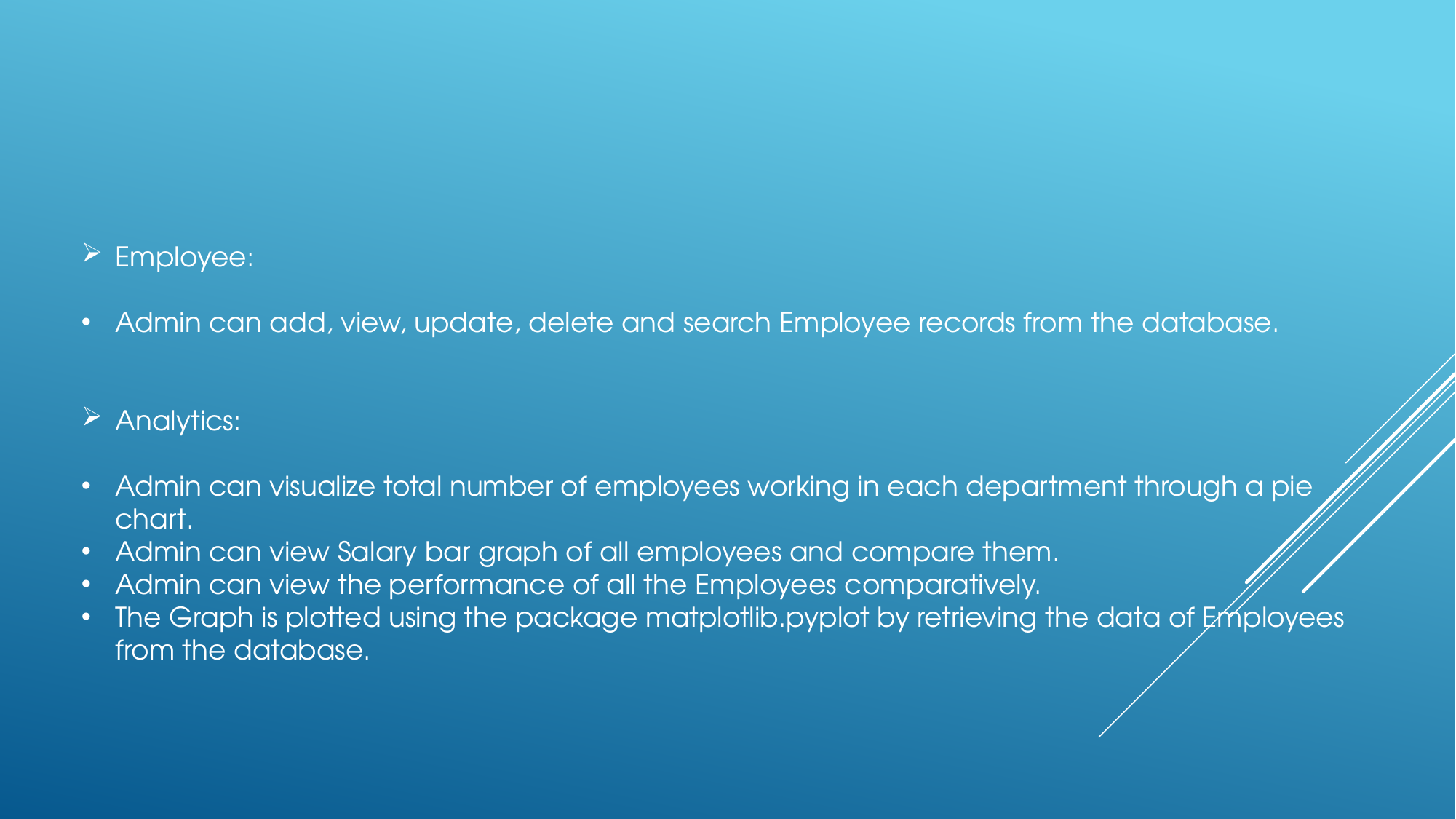

Employee:

Admin can add, view, update, delete and search Employee records from the database.

Analytics:

Admin can visualize total number of employees working in each department through a pie chart.
Admin can view Salary bar graph of all employees and compare them.
Admin can view the performance of all the Employees comparatively.
The Graph is plotted using the package matplotlib.pyplot by retrieving the data of Employees from the database.